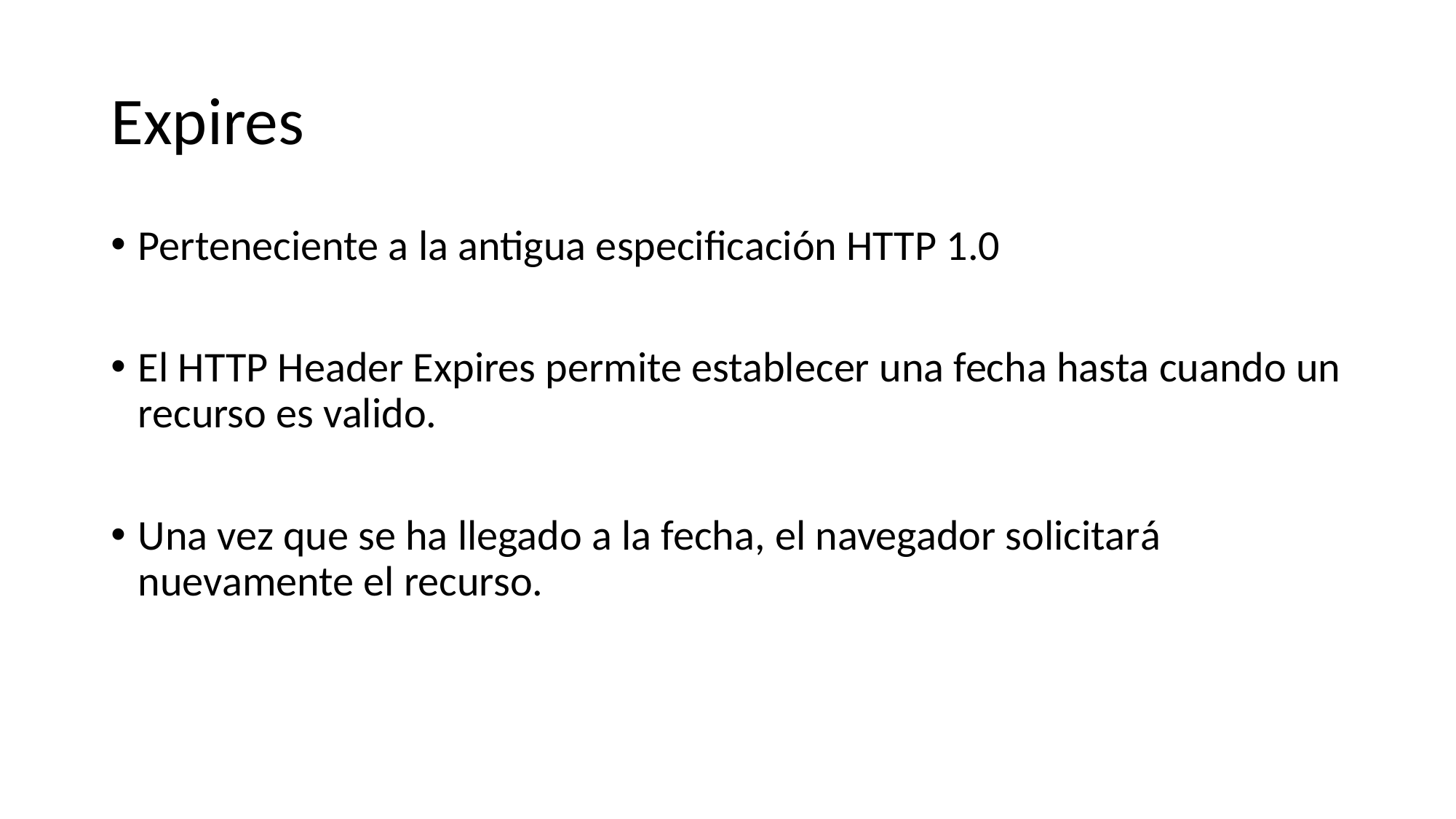

# Expires
Perteneciente a la antigua especificación HTTP 1.0

El HTTP Header Expires permite establecer una fecha hasta cuando un recurso es valido.

Una vez que se ha llegado a la fecha, el navegador solicitará nuevamente el recurso.